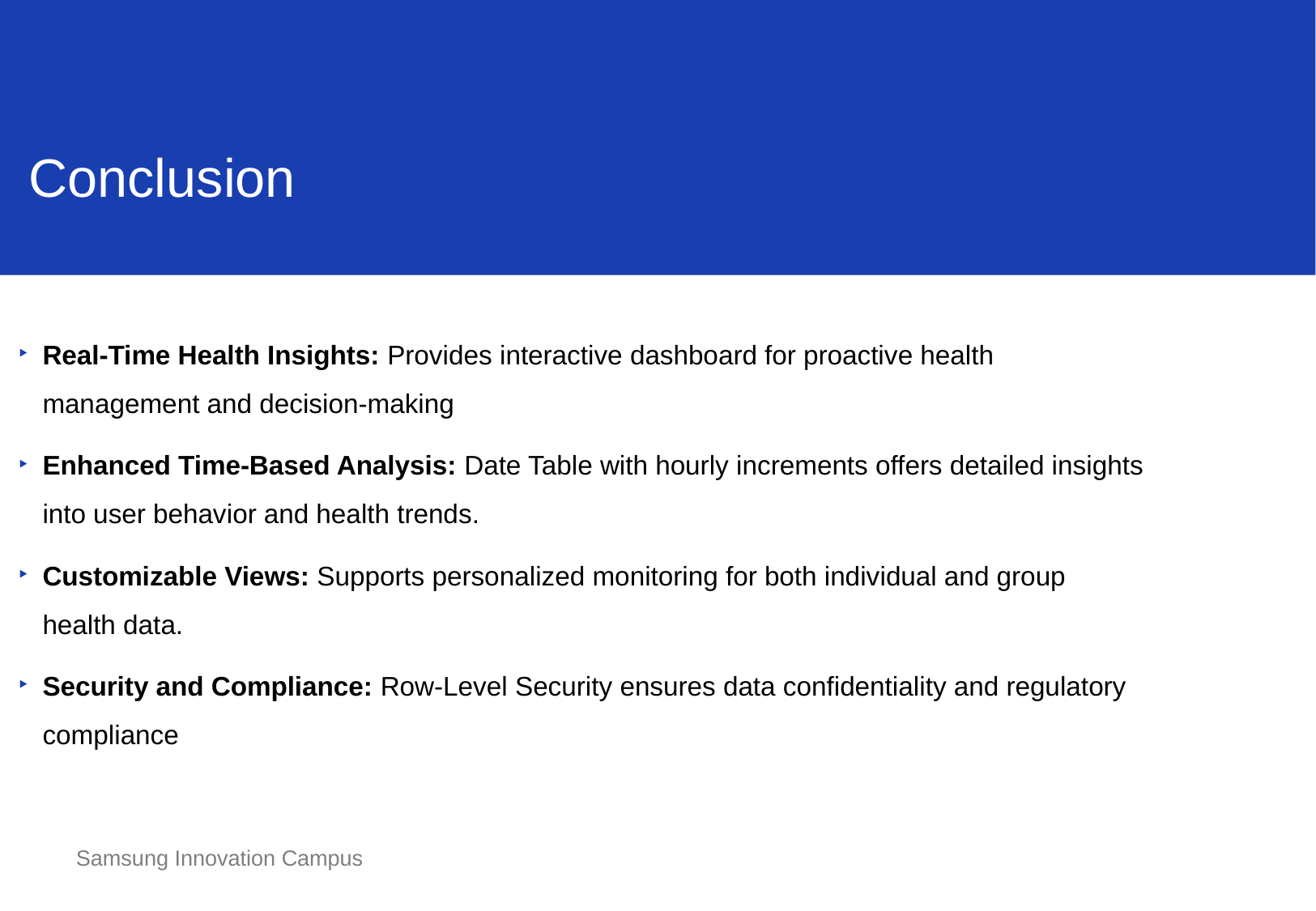

Conclusion
Real-Time Health Insights: Provides interactive dashboard for proactive health management and decision-making
Enhanced Time-Based Analysis: Date Table with hourly increments offers detailed insights into user behavior and health trends.
Customizable Views: Supports personalized monitoring for both individual and group health data.
Security and Compliance: Row-Level Security ensures data confidentiality and regulatory compliance